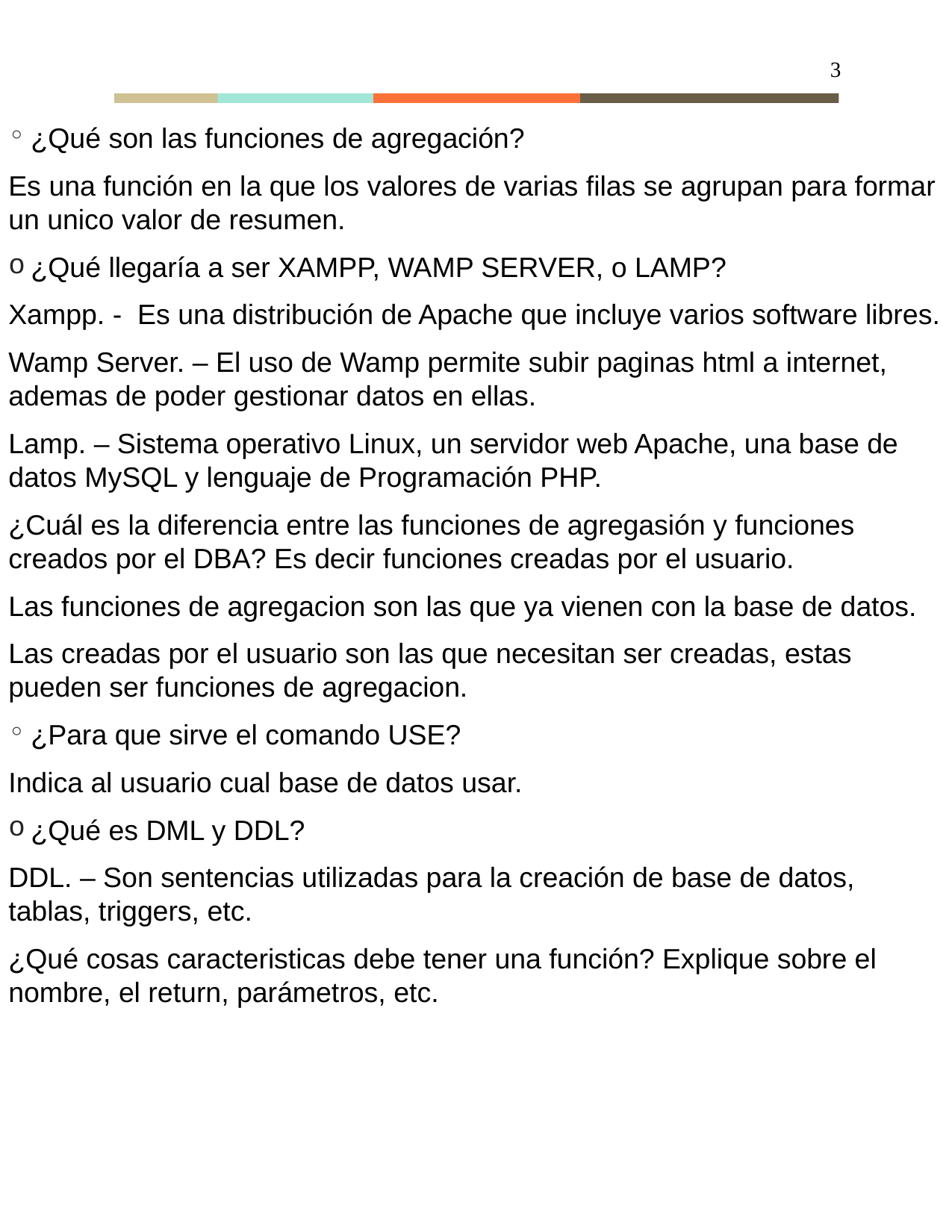

3

¿Qué son las funciones de agregación?
Es una función en la que los valores de varias filas se agrupan para formar un unico valor de resumen.
¿Qué llegaría a ser XAMPP, WAMP SERVER, o LAMP?
Xampp. -  Es una distribución de Apache que incluye varios software libres.
Wamp Server. – El uso de Wamp permite subir paginas html a internet, ademas de poder gestionar datos en ellas.
Lamp. – Sistema operativo Linux, un servidor web Apache, una base de datos MySQL y lenguaje de Programación PHP.
¿Cuál es la diferencia entre las funciones de agregasión y funciones creados por el DBA? Es decir funciones creadas por el usuario.
Las funciones de agregacion son las que ya vienen con la base de datos.
Las creadas por el usuario son las que necesitan ser creadas, estas pueden ser funciones de agregacion.
¿Para que sirve el comando USE?
Indica al usuario cual base de datos usar.
¿Qué es DML y DDL?
DDL. – Son sentencias utilizadas para la creación de base de datos, tablas, triggers, etc.
¿Qué cosas caracteristicas debe tener una función? Explique sobre el nombre, el return, parámetros, etc.